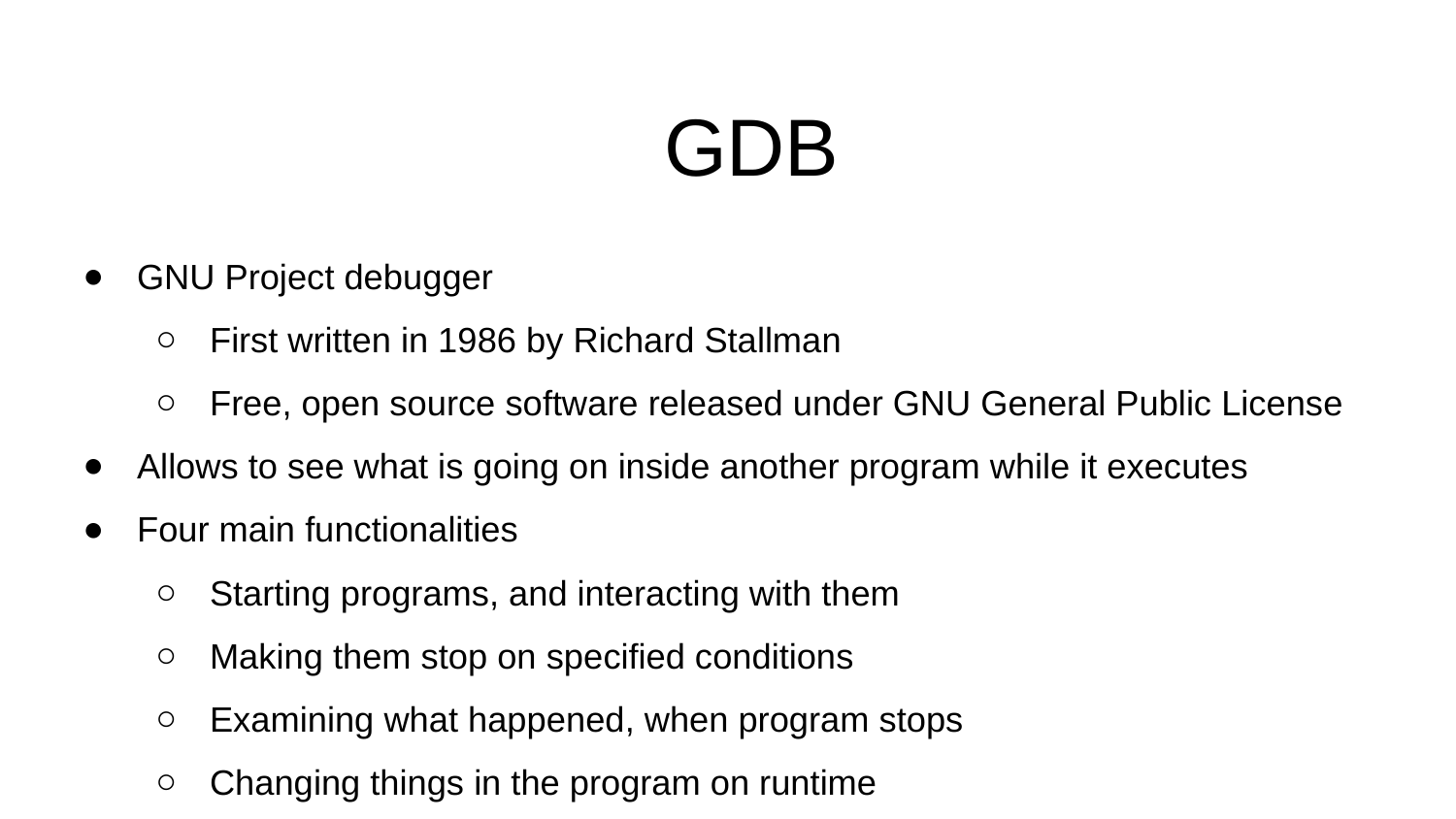

# GDB
GNU Project debugger
First written in 1986 by Richard Stallman
Free, open source software released under GNU General Public License
Allows to see what is going on inside another program while it executes
Four main functionalities
Starting programs, and interacting with them
Making them stop on specified conditions
Examining what happened, when program stops
Changing things in the program on runtime